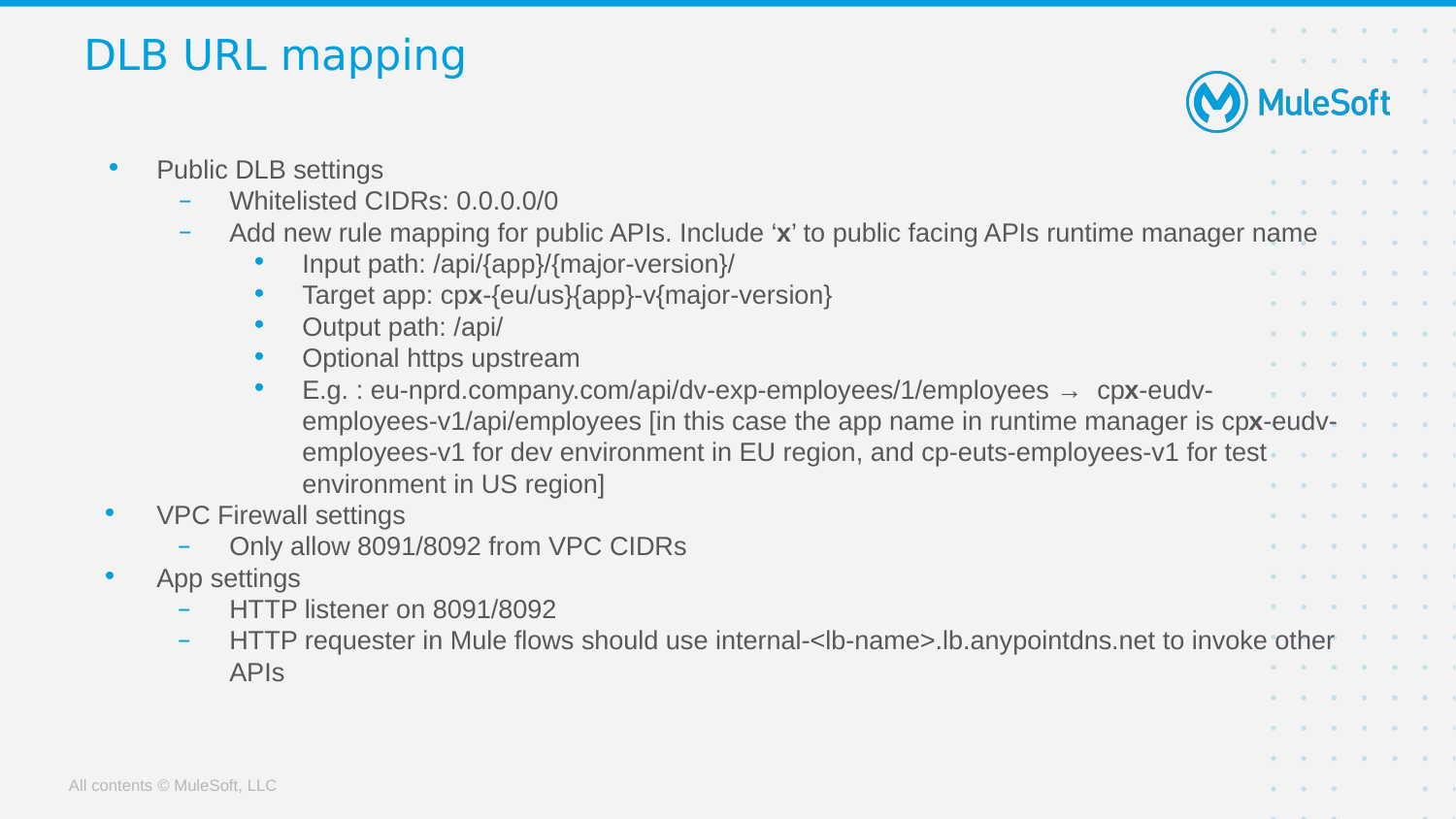

# DLB URL mapping
Public DLB settings
Whitelisted CIDRs: 0.0.0.0/0
Add new rule mapping for public APIs. Include ‘x’ to public facing APIs runtime manager name
Input path: /api/{app}/{major-version}/
Target app: cpx-{eu/us}{app}-v{major-version}
Output path: /api/
Optional https upstream
E.g. : eu-nprd.company.com/api/dv-exp-employees/1/employees →  cpx-eudv-employees-v1/api/employees [in this case the app name in runtime manager is cpx-eudv-employees-v1 for dev environment in EU region, and cp-euts-employees-v1 for test environment in US region]
VPC Firewall settings
Only allow 8091/8092 from VPC CIDRs
App settings
HTTP listener on 8091/8092
HTTP requester in Mule flows should use internal-<lb-name>.lb.anypointdns.net to invoke other APIs